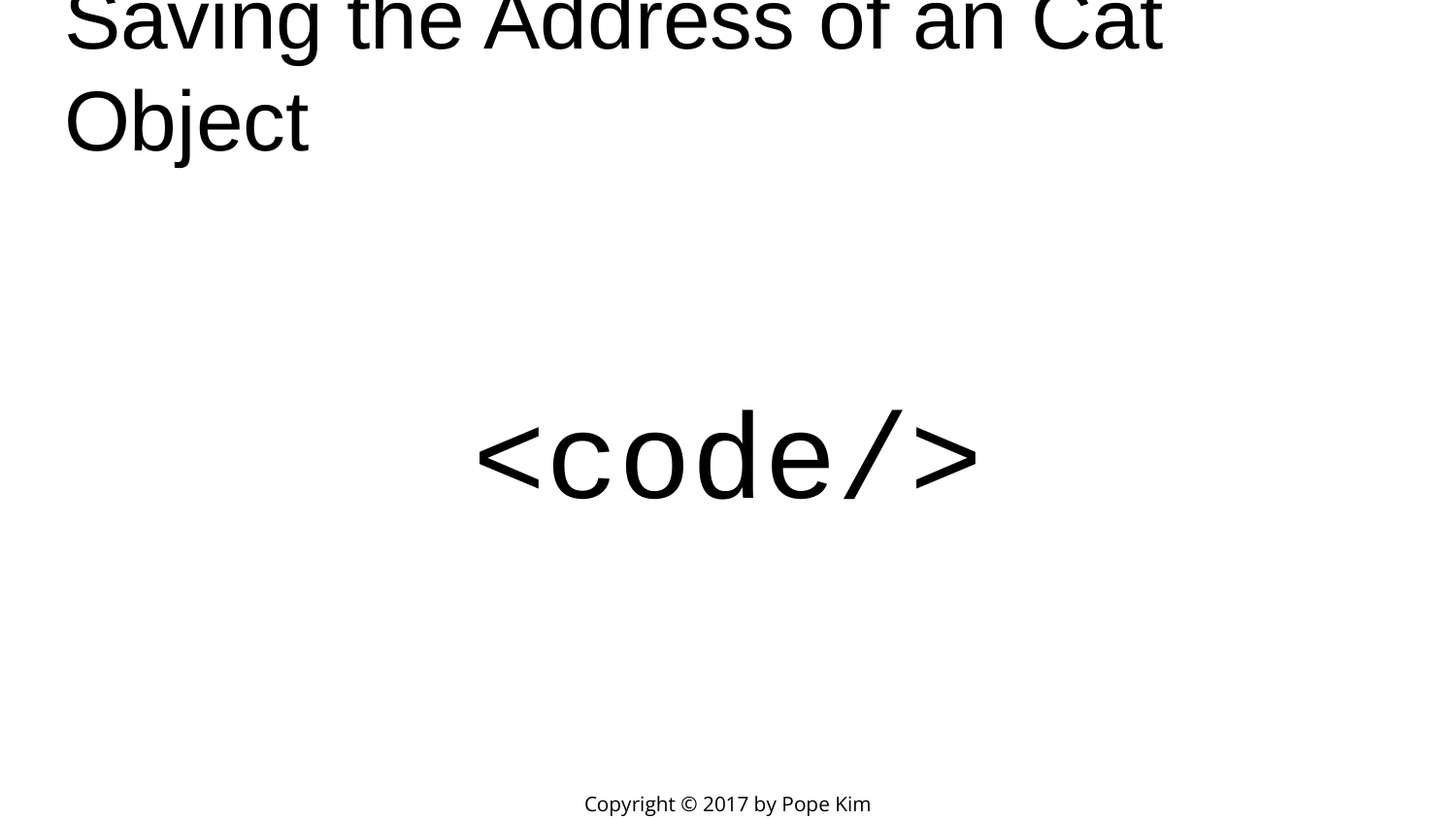

# Saving the Address of an Cat Object